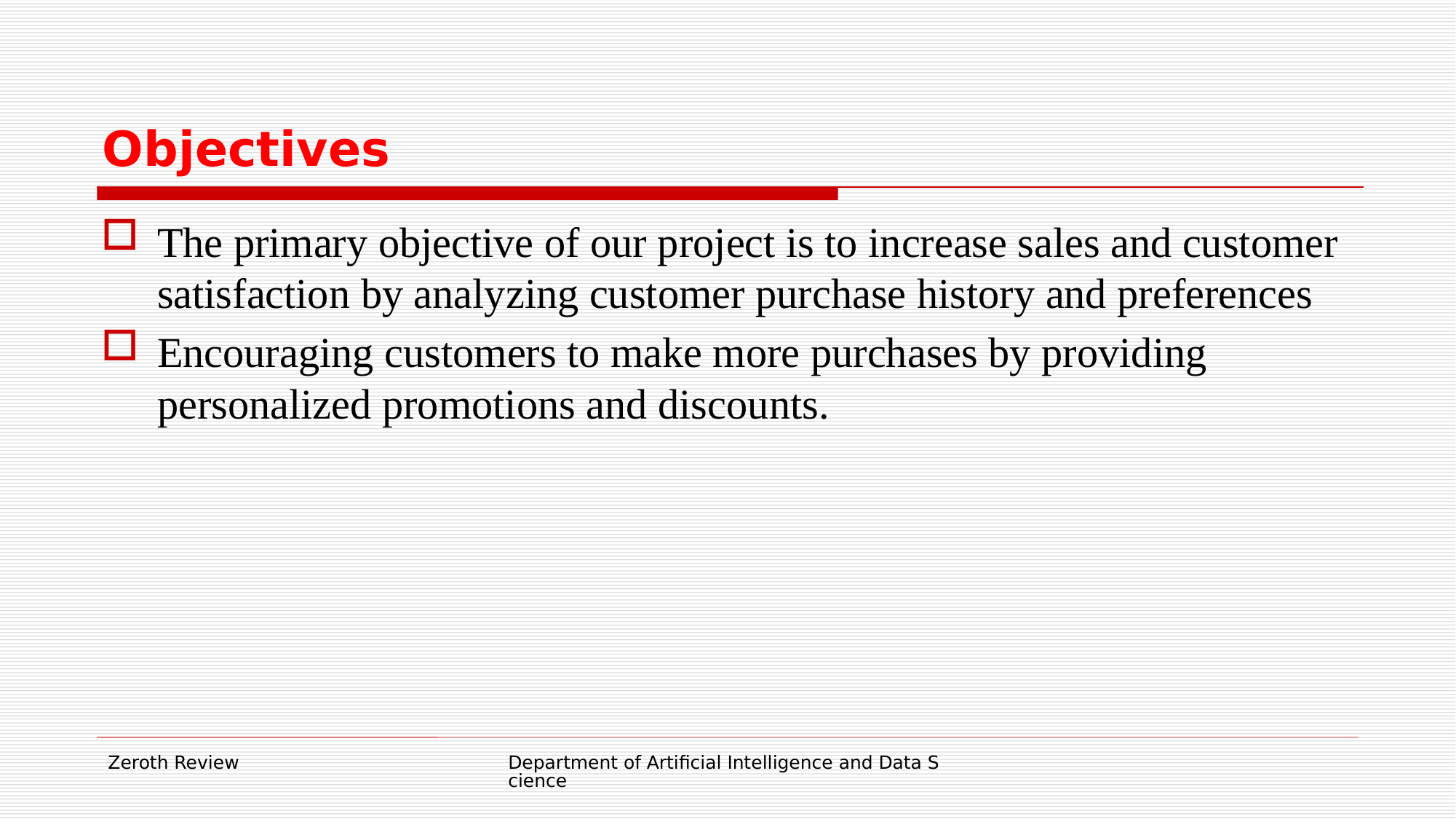

# Objectives
The primary objective of our project is to increase sales and customer satisfaction by analyzing customer purchase history and preferences
Encouraging customers to make more purchases by providing personalized promotions and discounts.

Zeroth Review
Department of Artificial Intelligence and Data Science
3